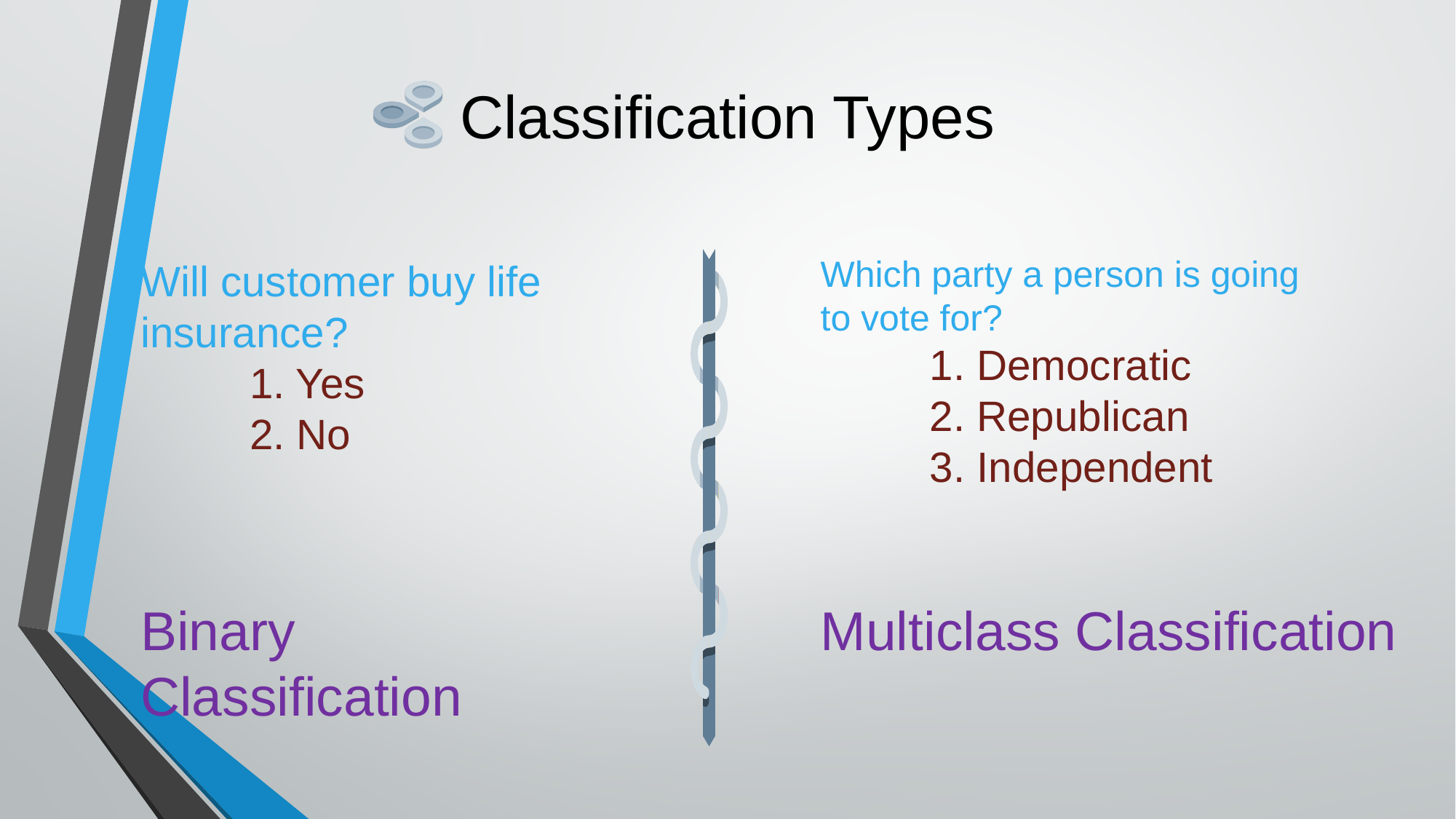

Classification Types

Which party a person is going to vote for?
	1. Democratic
	2. Republican
	3. Independent
Will customer buy life
insurance?
	1. Yes
	2. No

Binary Classification
Multiclass Classification